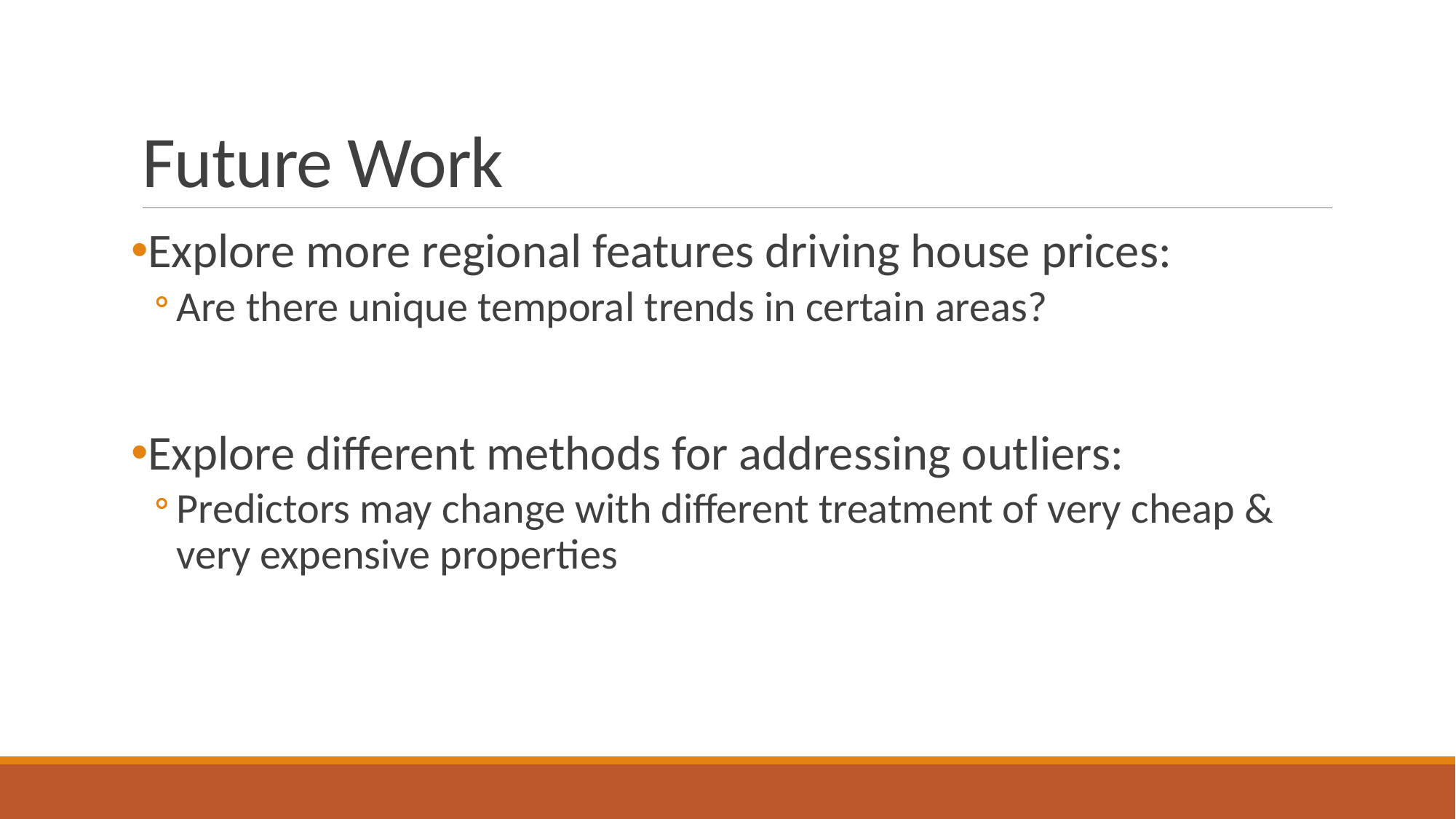

# Future Work
Explore more regional features driving house prices:
Are there unique temporal trends in certain areas?

Explore different methods for addressing outliers:
Predictors may change with different treatment of very cheap & very expensive properties